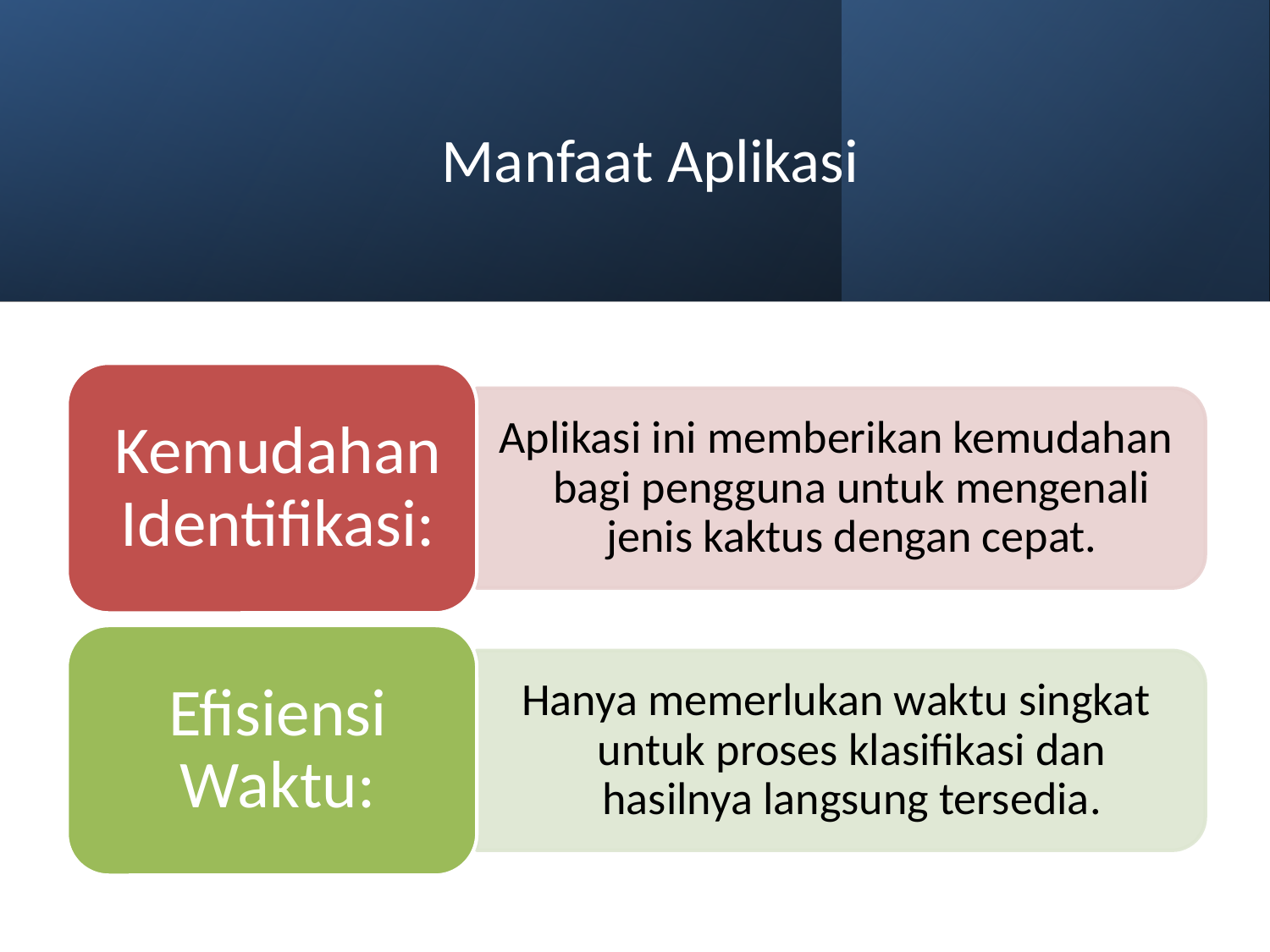

# Manfaat Aplikasi
Aplikasi ini memberikan kemudahan bagi pengguna untuk mengenali jenis kaktus dengan cepat.
Kemudahan Identifikasi:
Hanya memerlukan waktu singkat untuk proses klasifikasi dan hasilnya langsung tersedia.
Efisiensi Waktu: